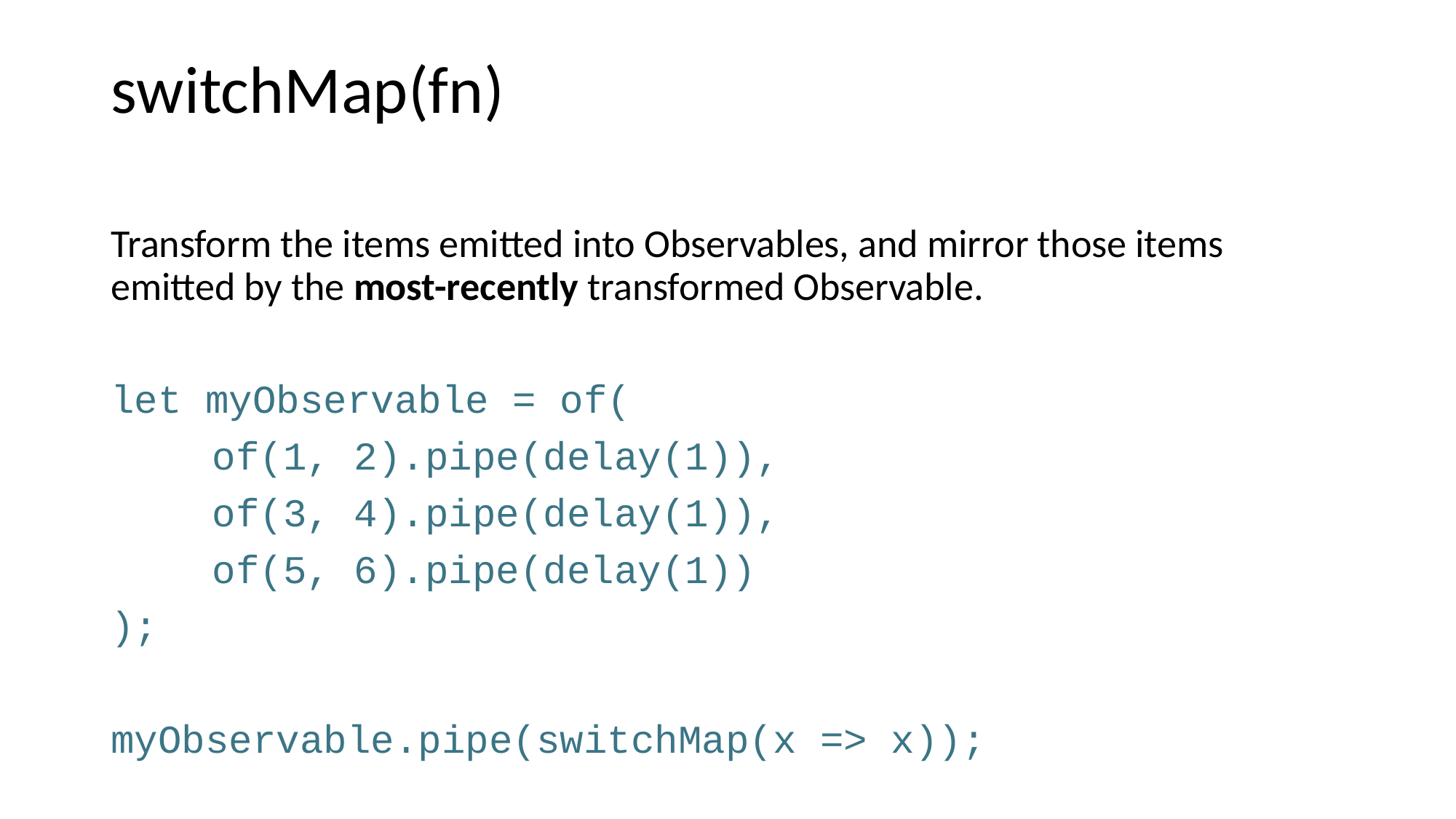

# switchMap(fn)
Transform the items emitted into Observables, and mirror those items emitted by the most-recently transformed Observable.

let myObservable = of(
	of(1, 2).pipe(delay(1)),
	of(3, 4).pipe(delay(1)),
	of(5, 6).pipe(delay(1))
);

myObservable.pipe(switchMap(x => x));